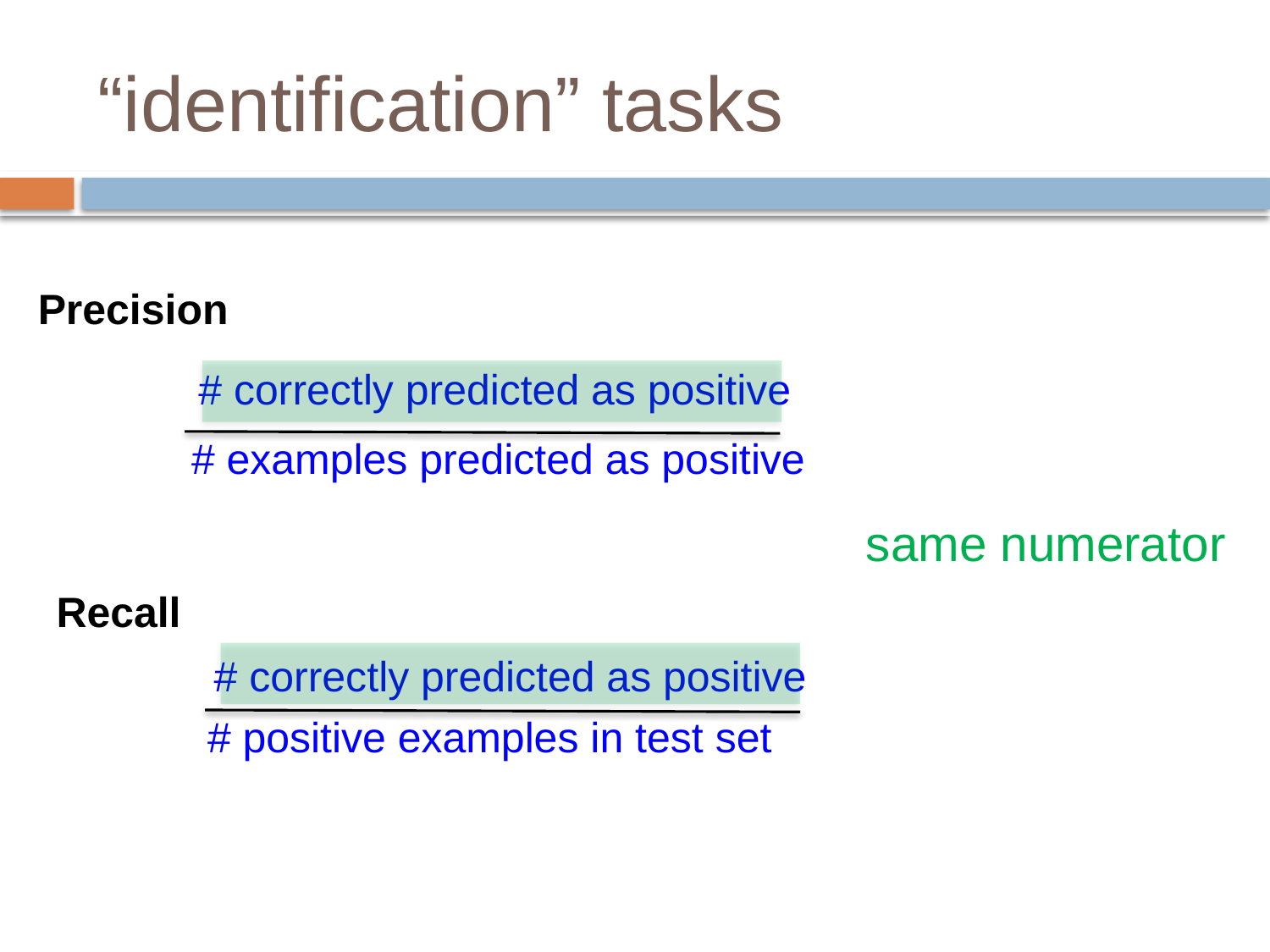

# “identification” tasks
Precision
# correctly predicted as positive

# examples predicted as positive
same numerator
Recall

# correctly predicted as positive
# positive examples in test set